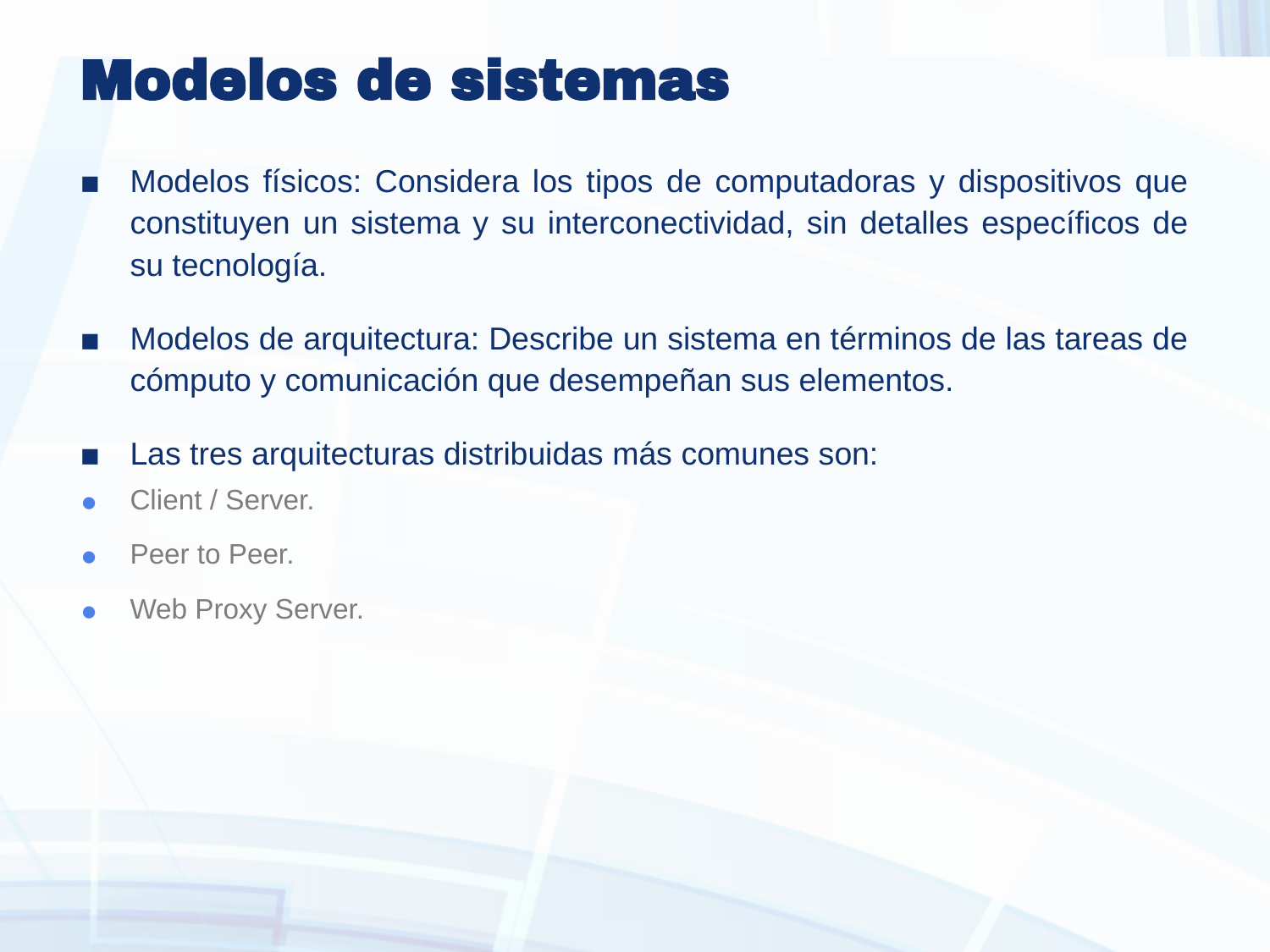

# Modelos de sistemas
Modelos físicos: Considera los tipos de computadoras y dispositivos que constituyen un sistema y su interconectividad, sin detalles específicos de su tecnología.
Modelos de arquitectura: Describe un sistema en términos de las tareas de cómputo y comunicación que desempeñan sus elementos.
Las tres arquitecturas distribuidas más comunes son:
Client / Server.
Peer to Peer.
Web Proxy Server.